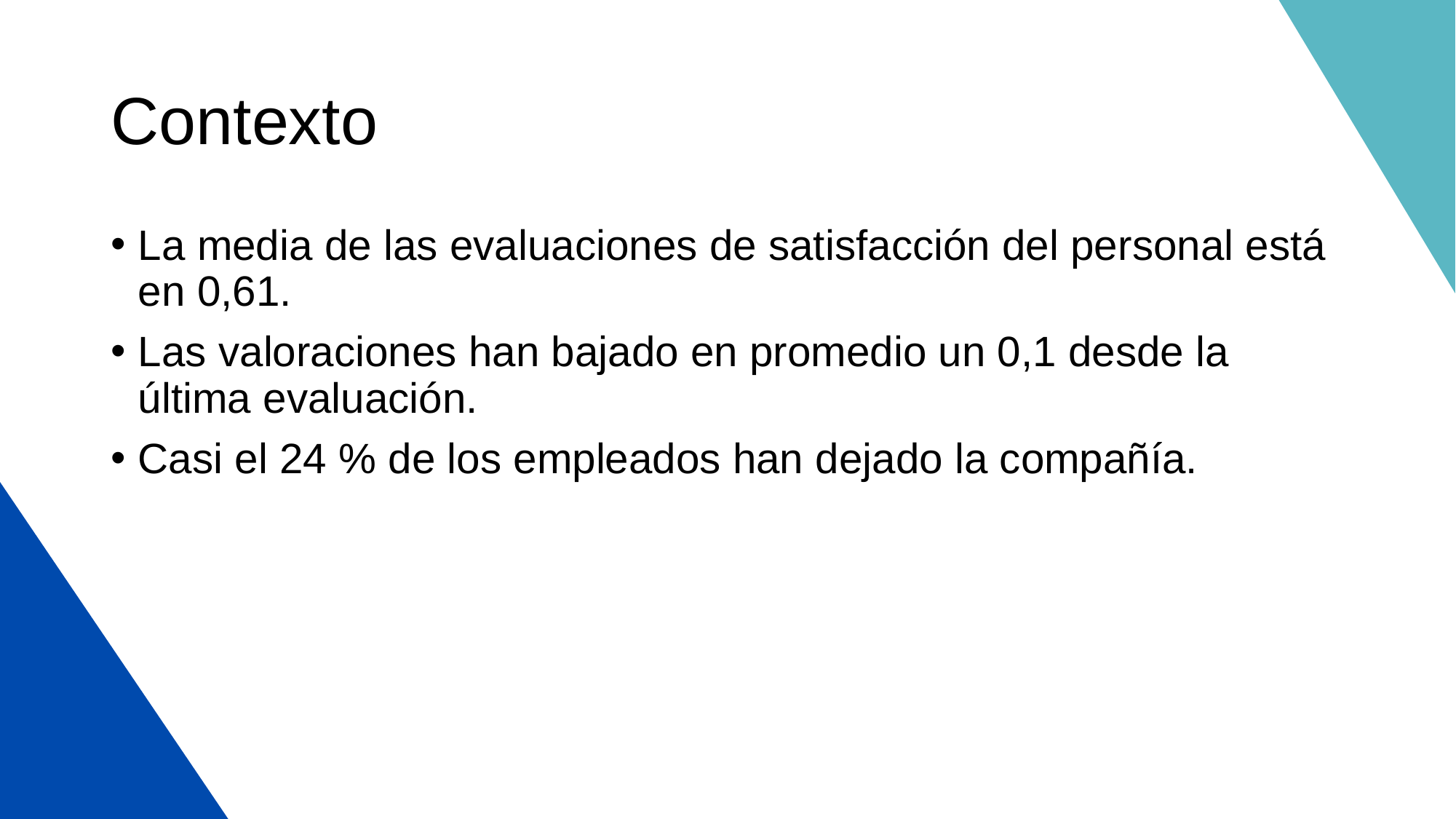

# Contexto
La media de las evaluaciones de satisfacción del personal está en 0,61.
Las valoraciones han bajado en promedio un 0,1 desde la última evaluación.
Casi el 24 % de los empleados han dejado la compañía.